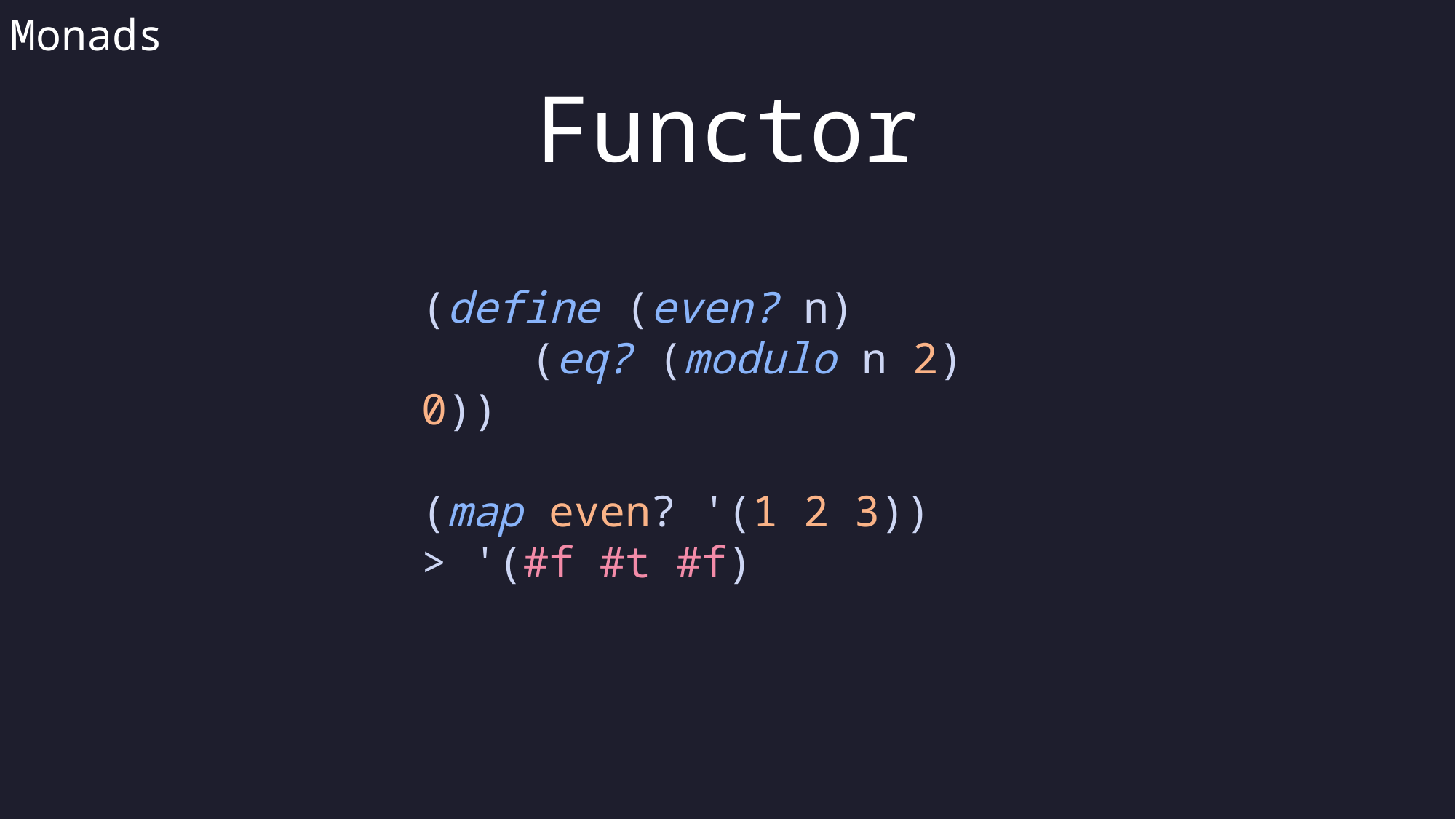

Monads
Functor
(define (even? n)
	(eq? (modulo n 2) 0))

(map even? '(1 2 3))
> '(#f #t #f)